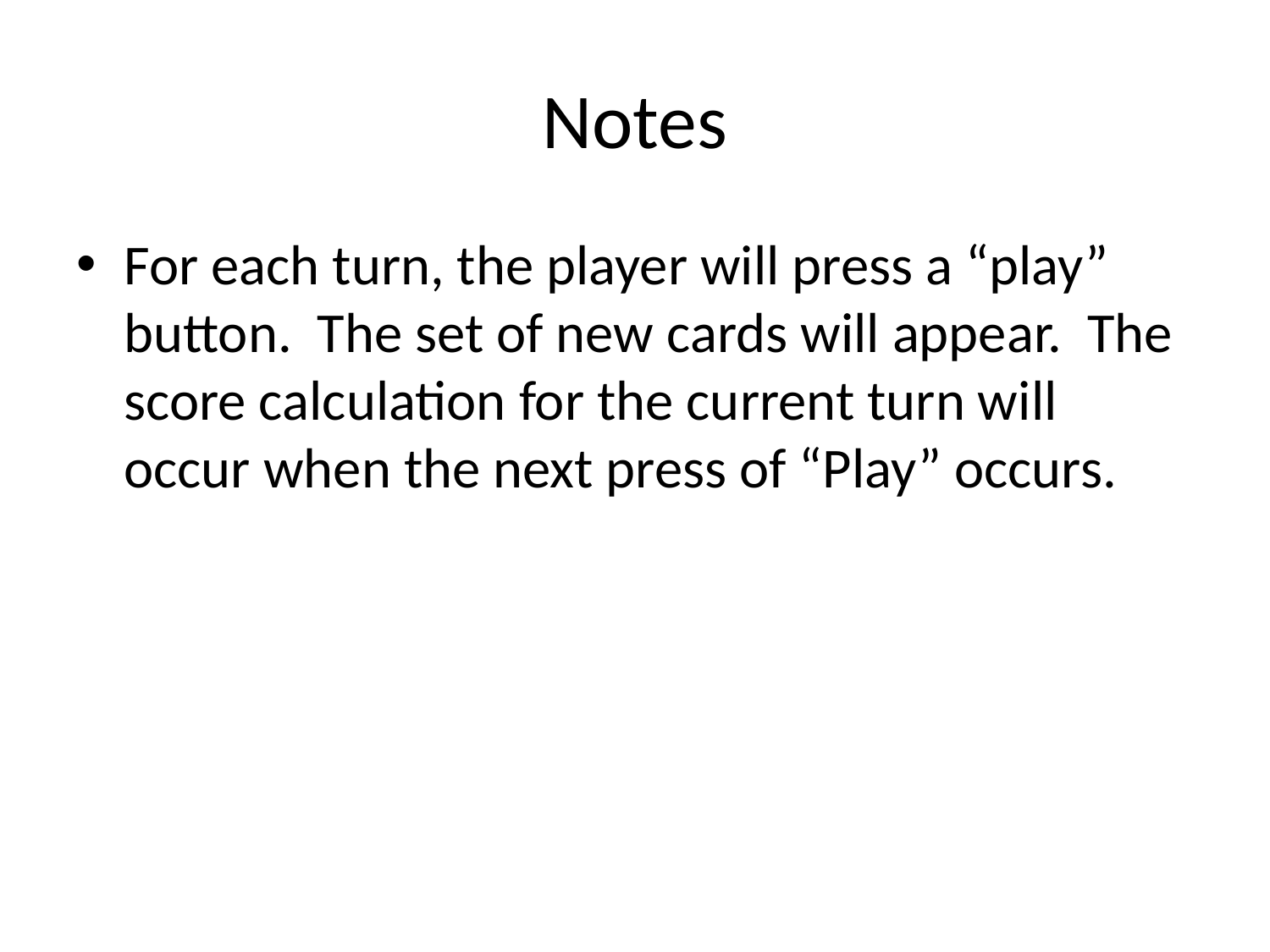

# Notes
For each turn, the player will press a “play” button.  The set of new cards will appear.  The score calculation for the current turn will occur when the next press of “Play” occurs.